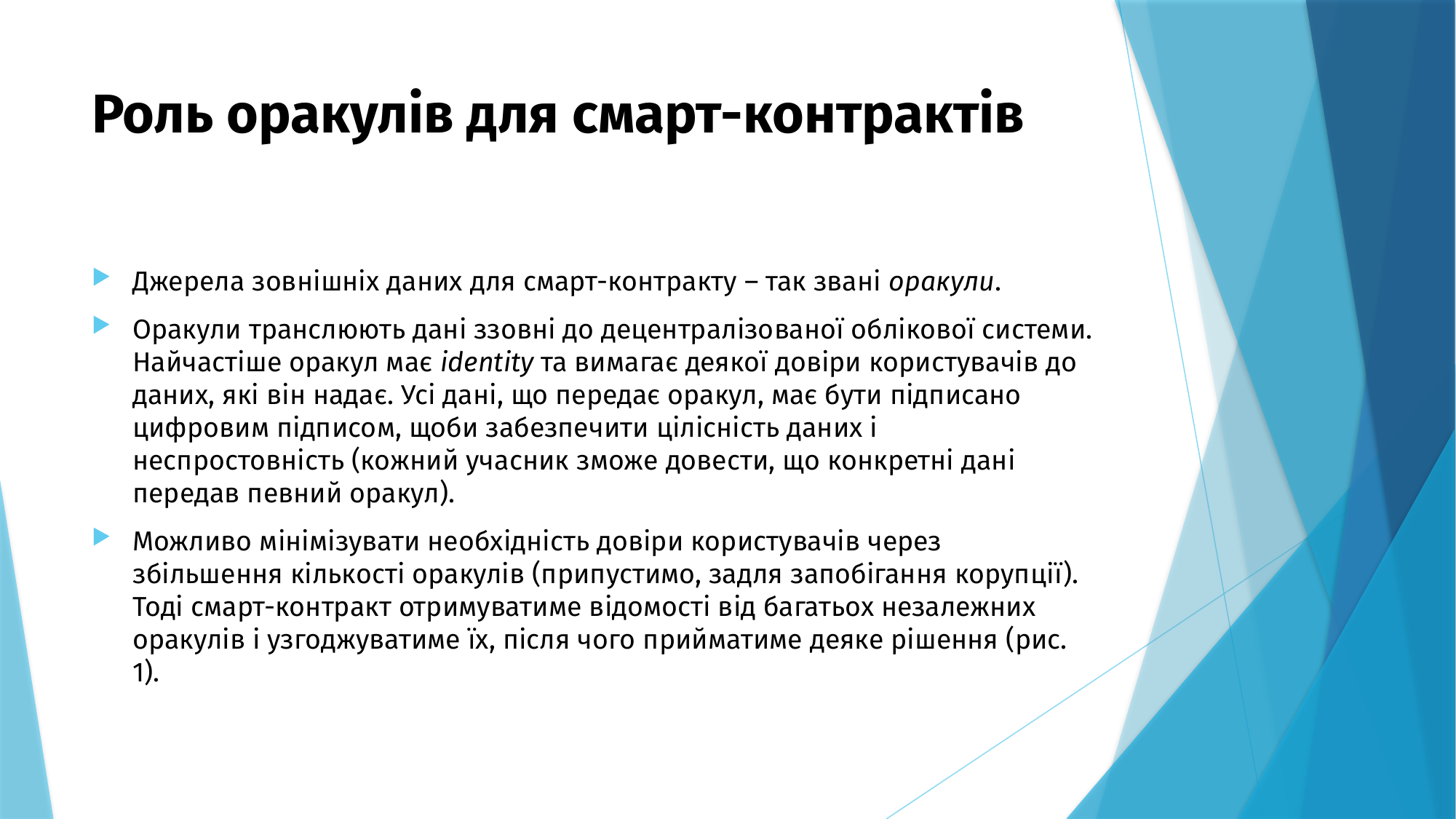

# Роль оракулів для смарт-контрактів
Джерела зовнішніх даних для смарт-контракту – так звані оракули.
Оракули транслюють дані ззовні до децентралізованої облікової системи. Найчастіше оракул має identity та вимагає деякої довіри користувачів до даних, які він надає. Усі дані, що передає оракул, має бути підписано цифровим підписом, щоби забезпечити цілісність даних і неспростовність (кожний учасник зможе довести, що конкретні дані передав певний оракул).
Можливо мінімізувати необхідність довіри користувачів через збільшення кількості оракулів (припустимо, задля запобігання корупції). Тоді смарт-контракт отримуватиме відомості від багатьох незалежних оракулів і узгоджуватиме їх, після чого прийматиме деяке рішення (рис. 1).